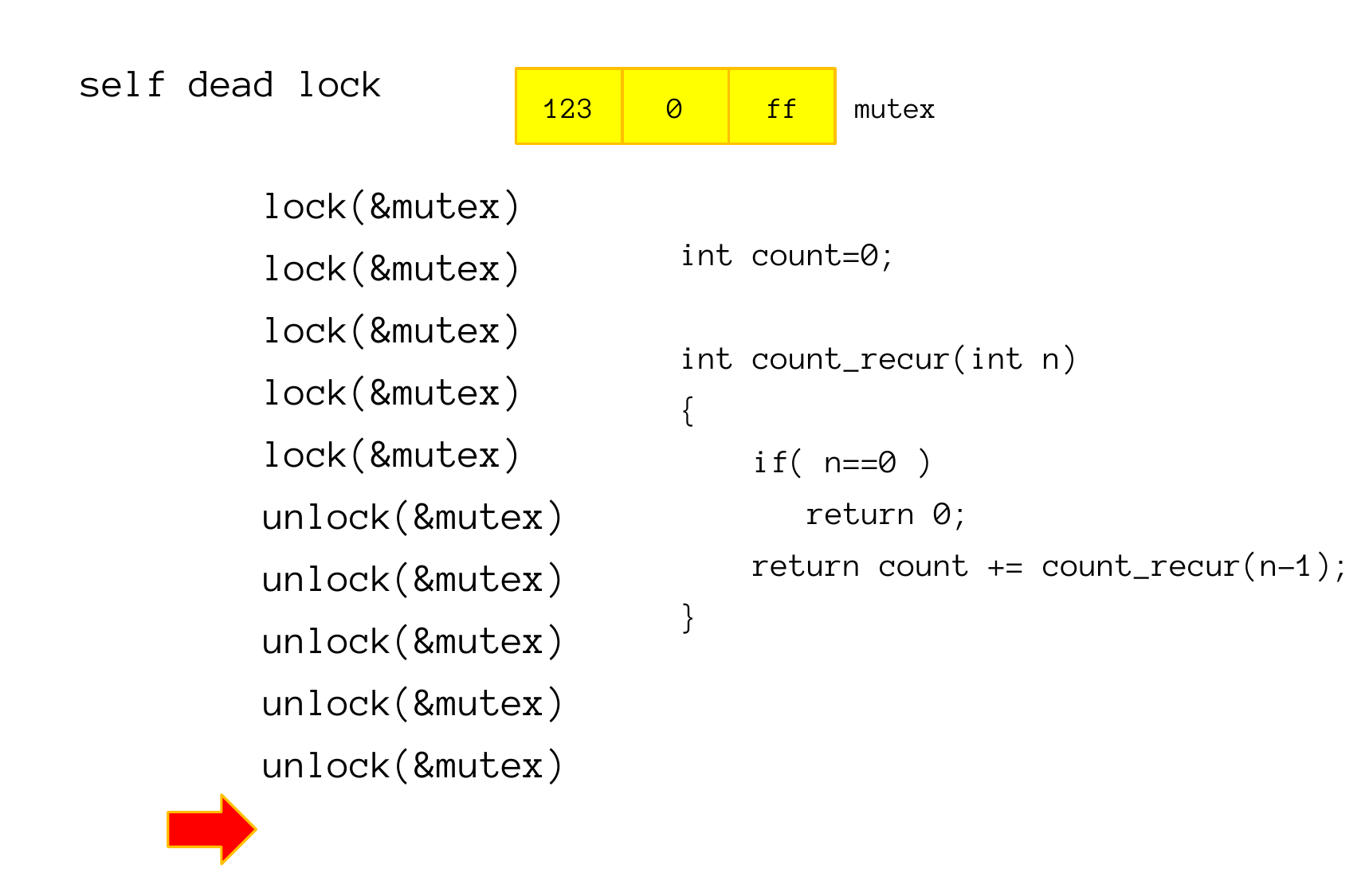

self dead lock
123
0
ff
mutex
lock(&mutex)
lock(&mutex)
lock(&mutex)
lock(&mutex)
lock(&mutex)
unlock(&mutex)
unlock(&mutex)
unlock(&mutex)
unlock(&mutex)
unlock(&mutex)

int count=0;

int count_recur(int n)
{
    if( n==0 )
       return 0;
    return count += count_recur(n-1);
}